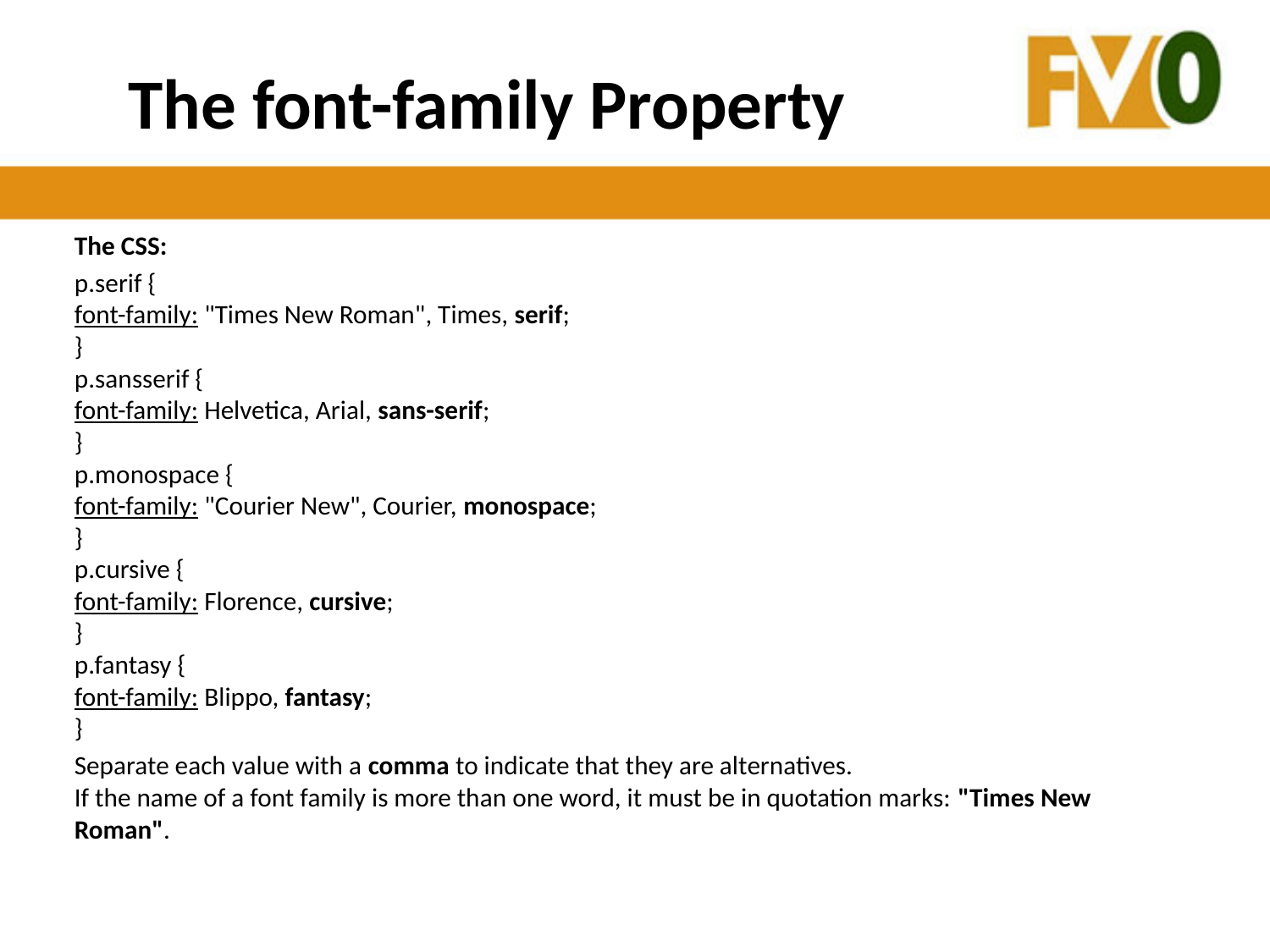

# The font-family Property
The CSS:
p.serif {
font-family: "Times New Roman", Times, serif;
}
p.sansserif {
font-family: Helvetica, Arial, sans-serif;
}
p.monospace {
font-family: "Courier New", Courier, monospace;
}
p.cursive {
font-family: Florence, cursive;
}
p.fantasy {
font-family: Blippo, fantasy;
}
Separate each value with a comma to indicate that they are alternatives. 
If the name of a font family is more than one word, it must be in quotation marks: "Times New Roman".